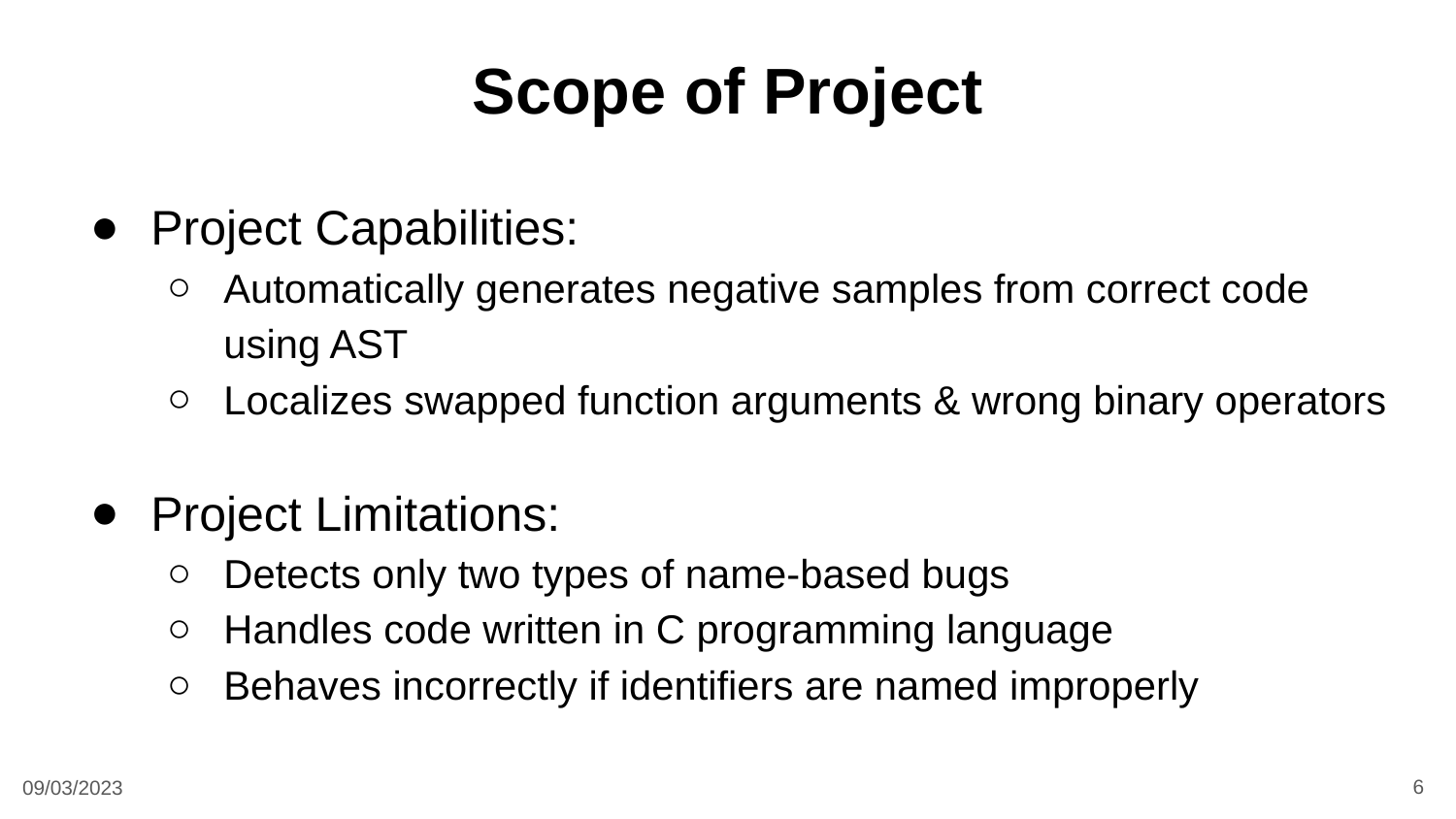

# Scope of Project
Project Capabilities:
Automatically generates negative samples from correct code using AST
Localizes swapped function arguments & wrong binary operators

Project Limitations:
Detects only two types of name-based bugs
Handles code written in C programming language
Behaves incorrectly if identifiers are named improperly
6